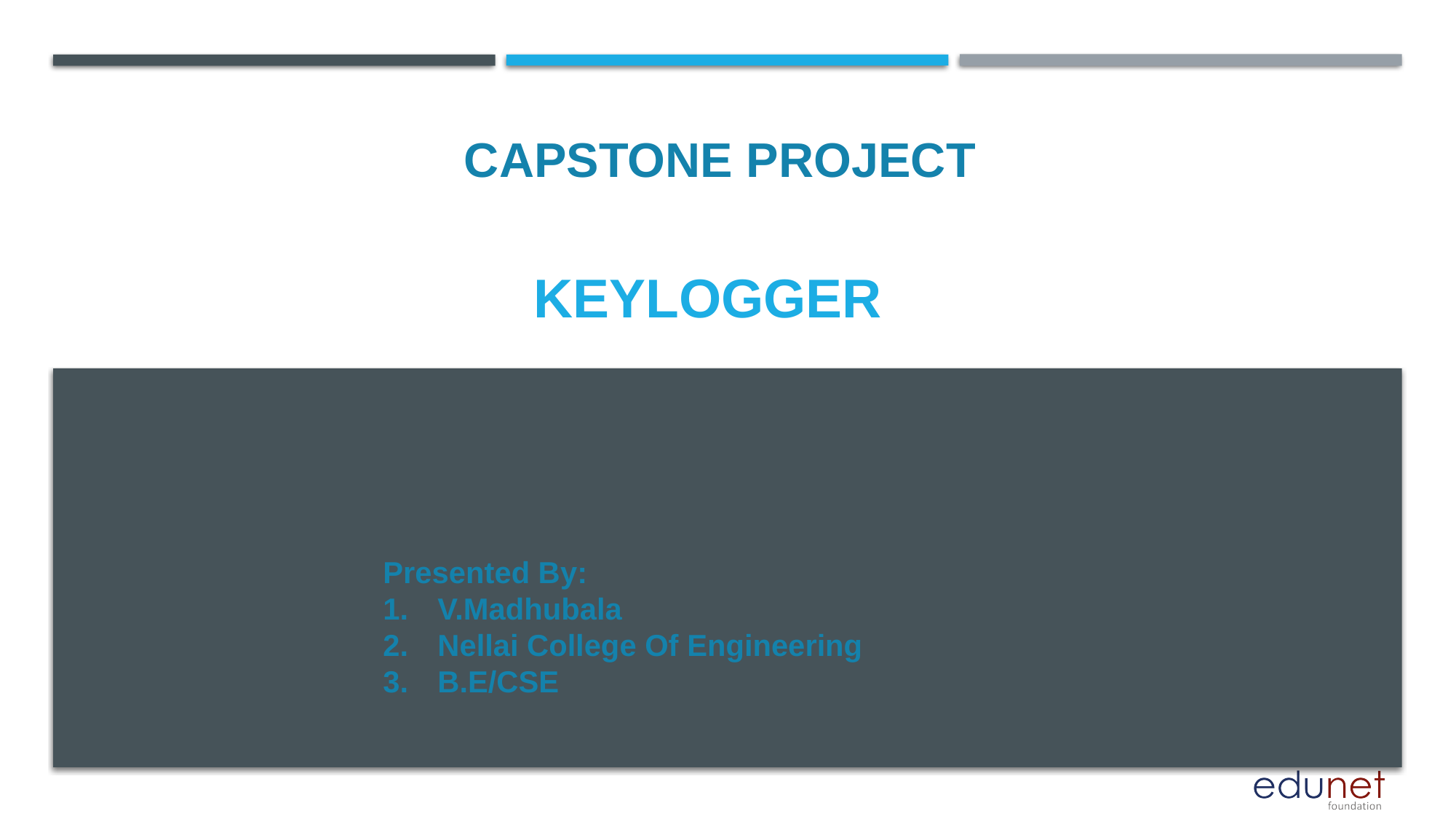

CAPSTONE PROJECT
# KEYLOGGER
Presented By:
V.Madhubala
Nellai College Of Engineering
B.E/CSE